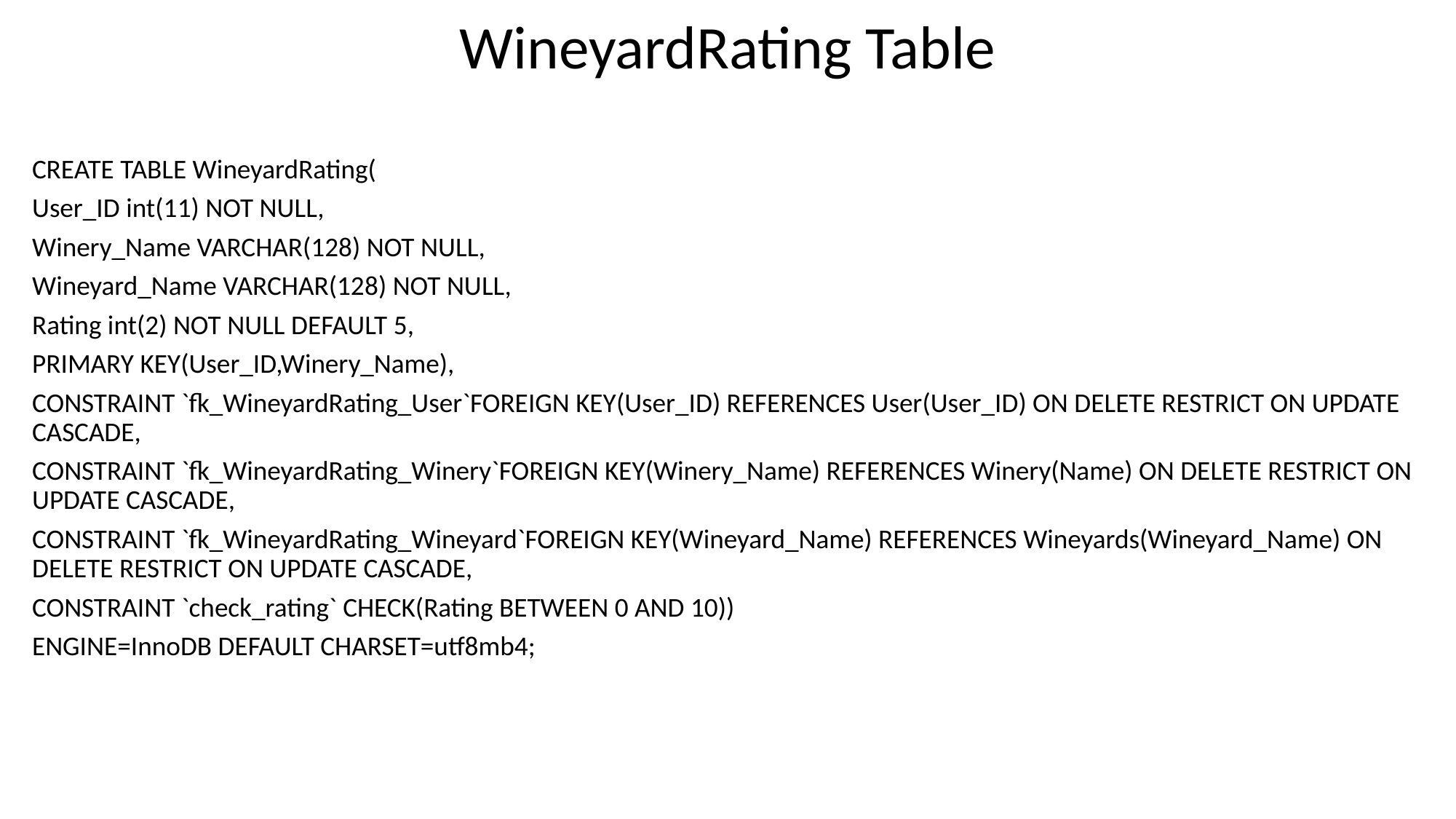

WineyardRating Table
CREATE TABLE WineyardRating(
User_ID int(11) NOT NULL,
Winery_Name VARCHAR(128) NOT NULL,
Wineyard_Name VARCHAR(128) NOT NULL,
Rating int(2) NOT NULL DEFAULT 5,
PRIMARY KEY(User_ID,Winery_Name),
CONSTRAINT `fk_WineyardRating_User`FOREIGN KEY(User_ID) REFERENCES User(User_ID) ON DELETE RESTRICT ON UPDATE CASCADE,
CONSTRAINT `fk_WineyardRating_Winery`FOREIGN KEY(Winery_Name) REFERENCES Winery(Name) ON DELETE RESTRICT ON UPDATE CASCADE,
CONSTRAINT `fk_WineyardRating_Wineyard`FOREIGN KEY(Wineyard_Name) REFERENCES Wineyards(Wineyard_Name) ON DELETE RESTRICT ON UPDATE CASCADE,
CONSTRAINT `check_rating` CHECK(Rating BETWEEN 0 AND 10))
ENGINE=InnoDB DEFAULT CHARSET=utf8mb4;